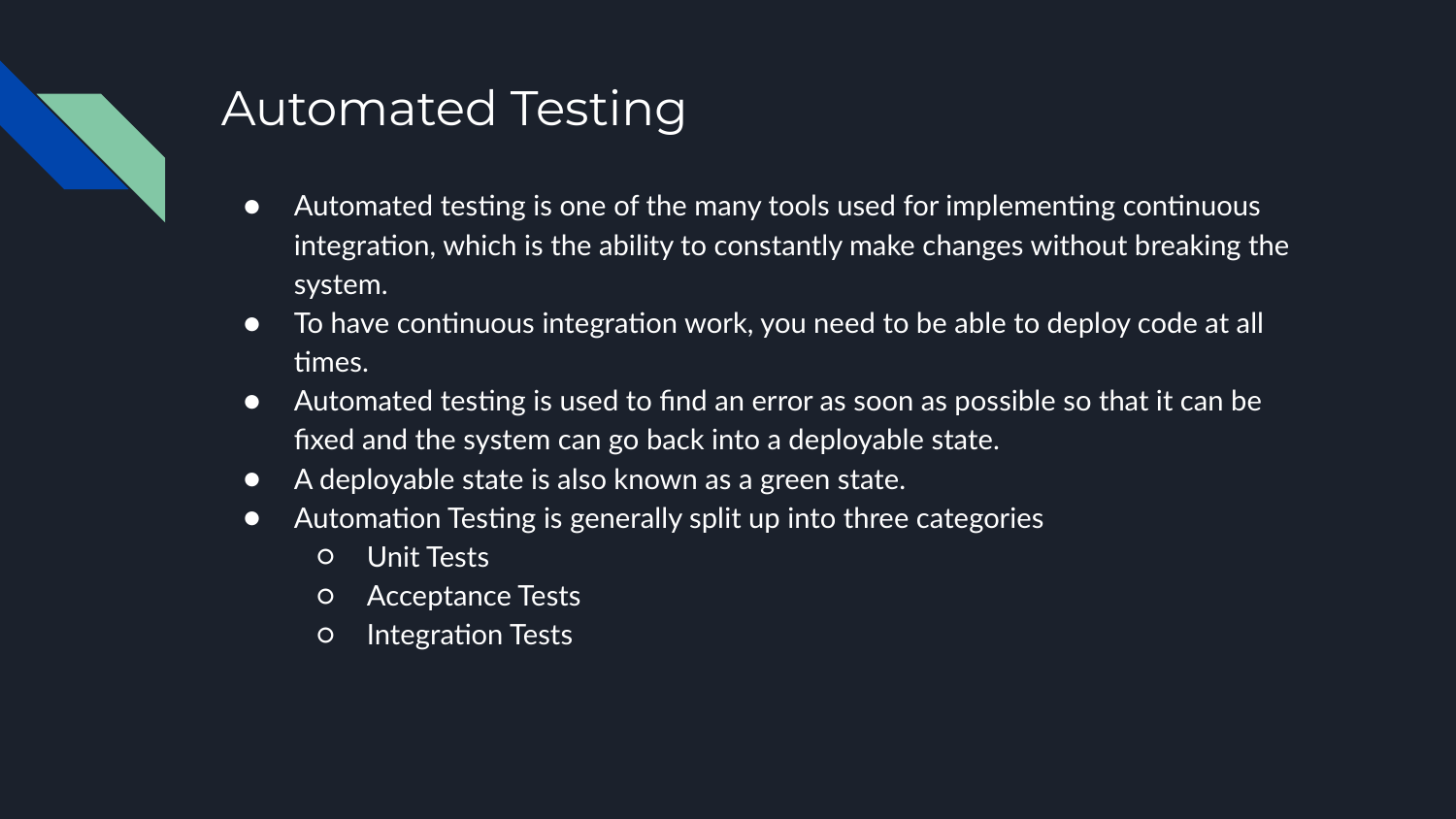

# Automated Testing
Automated testing is one of the many tools used for implementing continuous integration, which is the ability to constantly make changes without breaking the system.
To have continuous integration work, you need to be able to deploy code at all times.
Automated testing is used to find an error as soon as possible so that it can be fixed and the system can go back into a deployable state.
A deployable state is also known as a green state.
Automation Testing is generally split up into three categories
Unit Tests
Acceptance Tests
Integration Tests